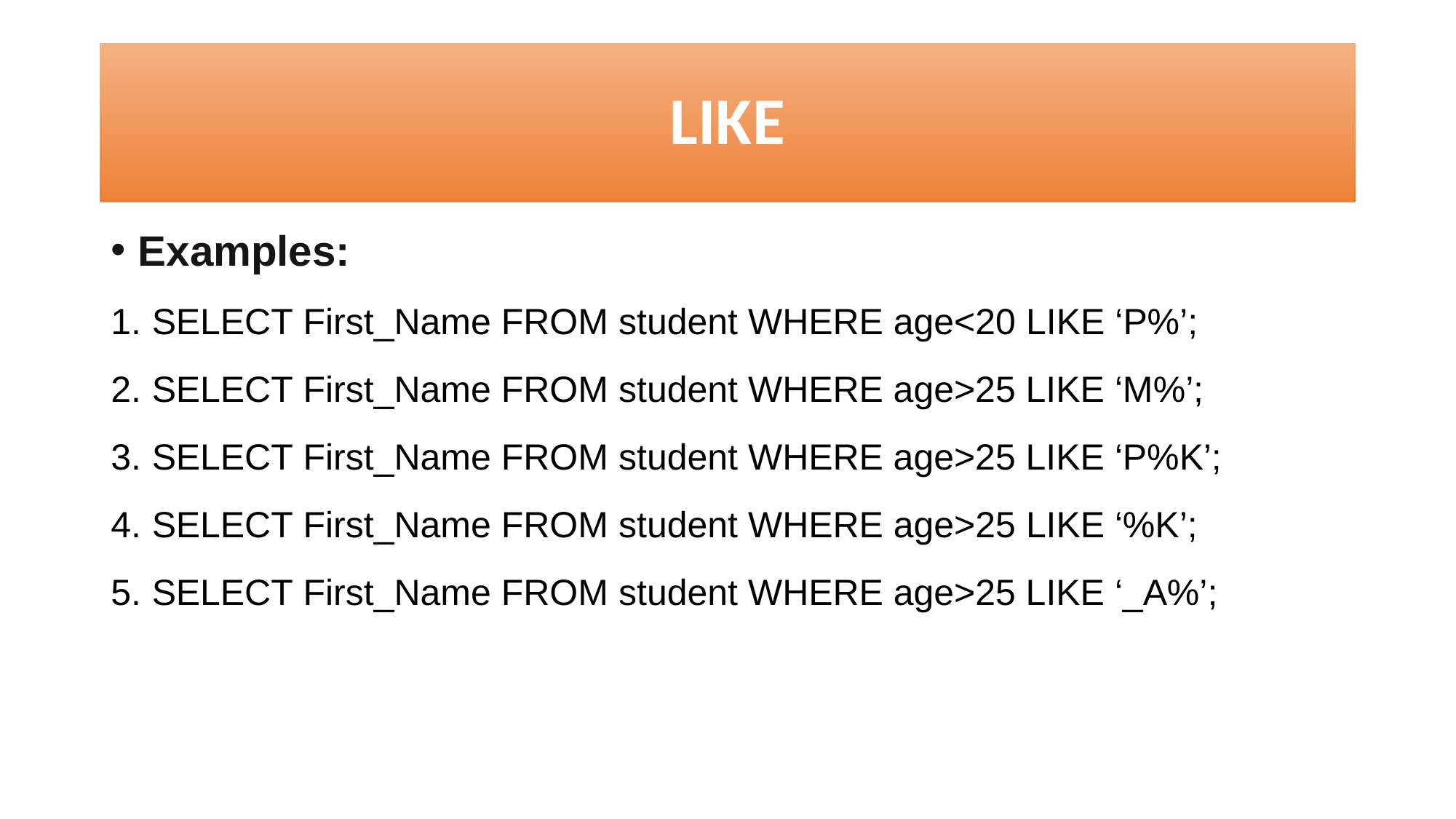

# LIKE
Examples:
SELECT First_Name FROM student WHERE age<20 LIKE ‘P%’;
SELECT First_Name FROM student WHERE age>25 LIKE ‘M%’;
SELECT First_Name FROM student WHERE age>25 LIKE ‘P%K’;
SELECT First_Name FROM student WHERE age>25 LIKE ‘%K’;
SELECT First_Name FROM student WHERE age>25 LIKE ‘_A%’;